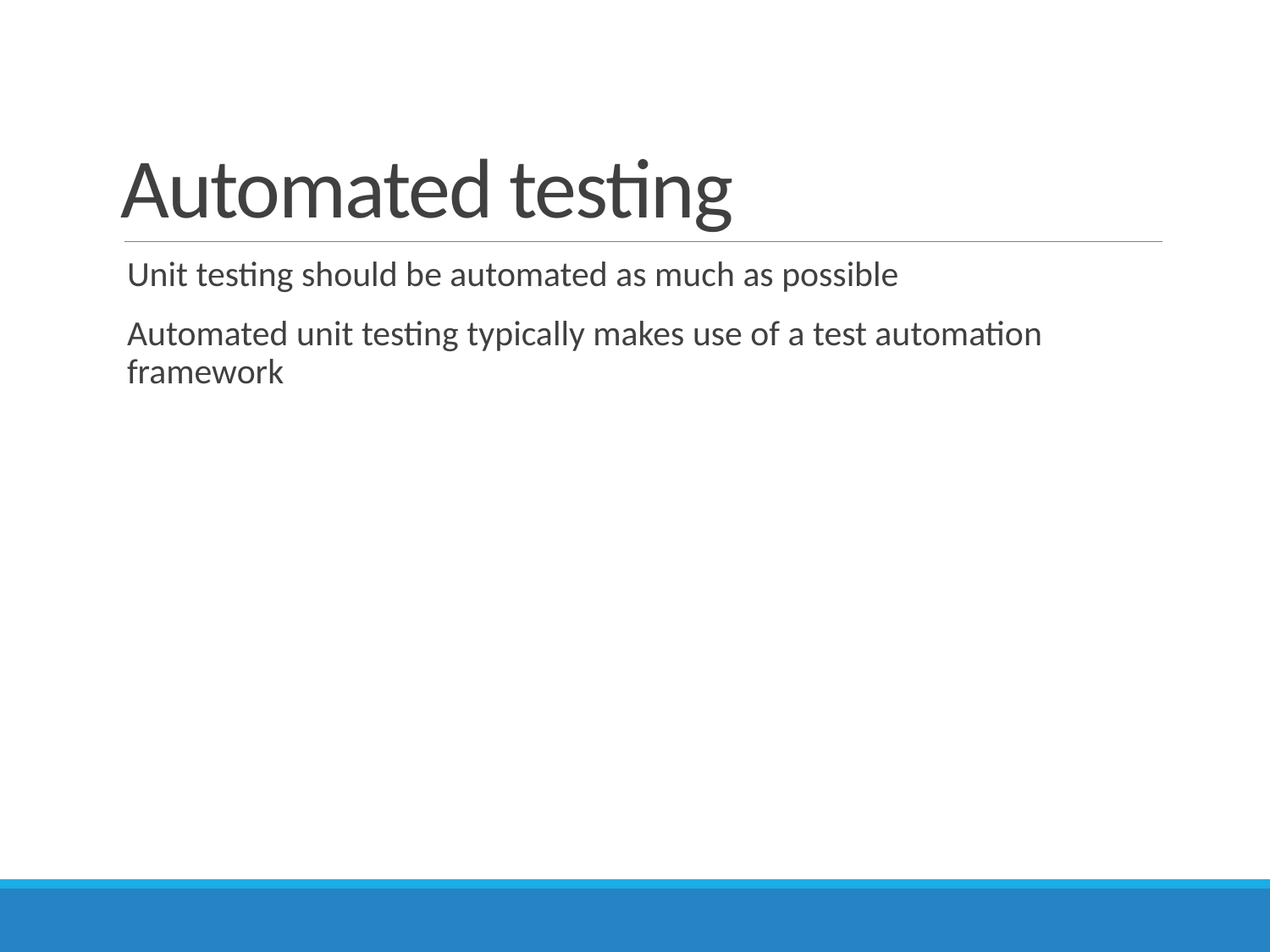

# Automated testing
Unit testing should be automated as much as possible
Automated unit testing typically makes use of a test automation framework